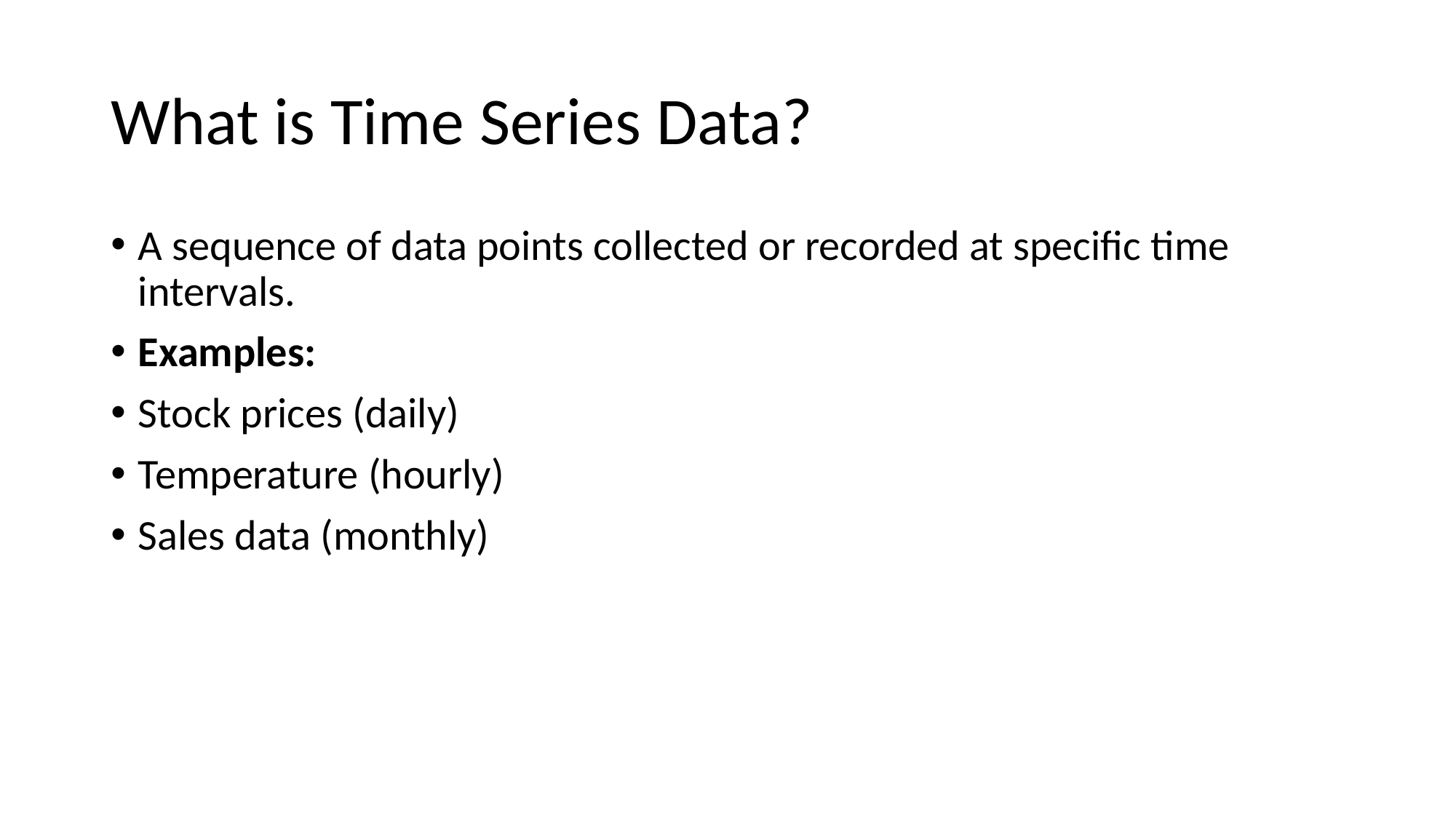

# What is Time Series Data?
A sequence of data points collected or recorded at specific time intervals.
Examples:
Stock prices (daily)
Temperature (hourly)
Sales data (monthly)